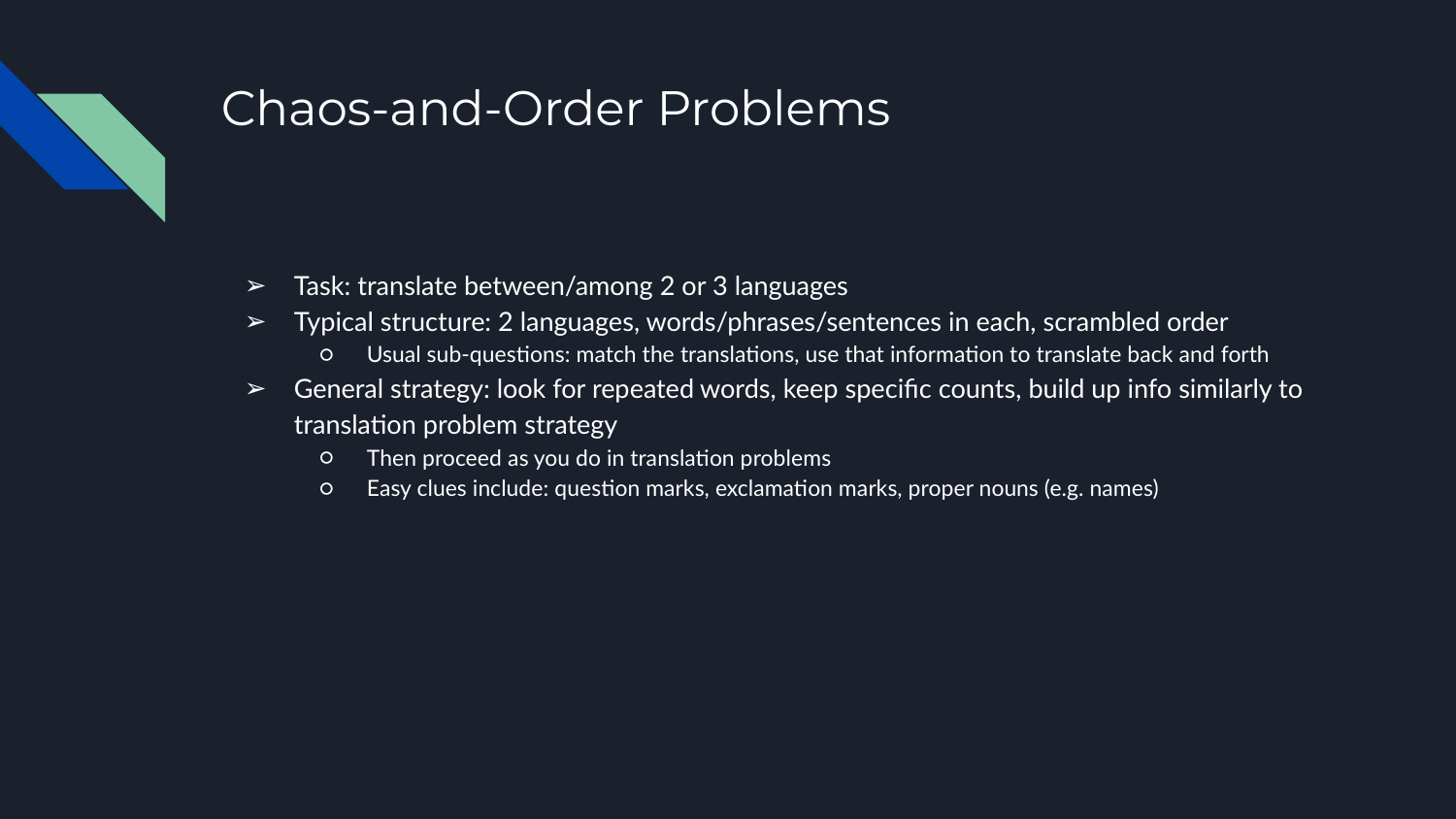

# Chaos-and-Order Problems
Task: translate between/among 2 or 3 languages
Typical structure: 2 languages, words/phrases/sentences in each, scrambled order
Usual sub-questions: match the translations, use that information to translate back and forth
General strategy: look for repeated words, keep specific counts, build up info similarly to translation problem strategy
Then proceed as you do in translation problems
Easy clues include: question marks, exclamation marks, proper nouns (e.g. names)